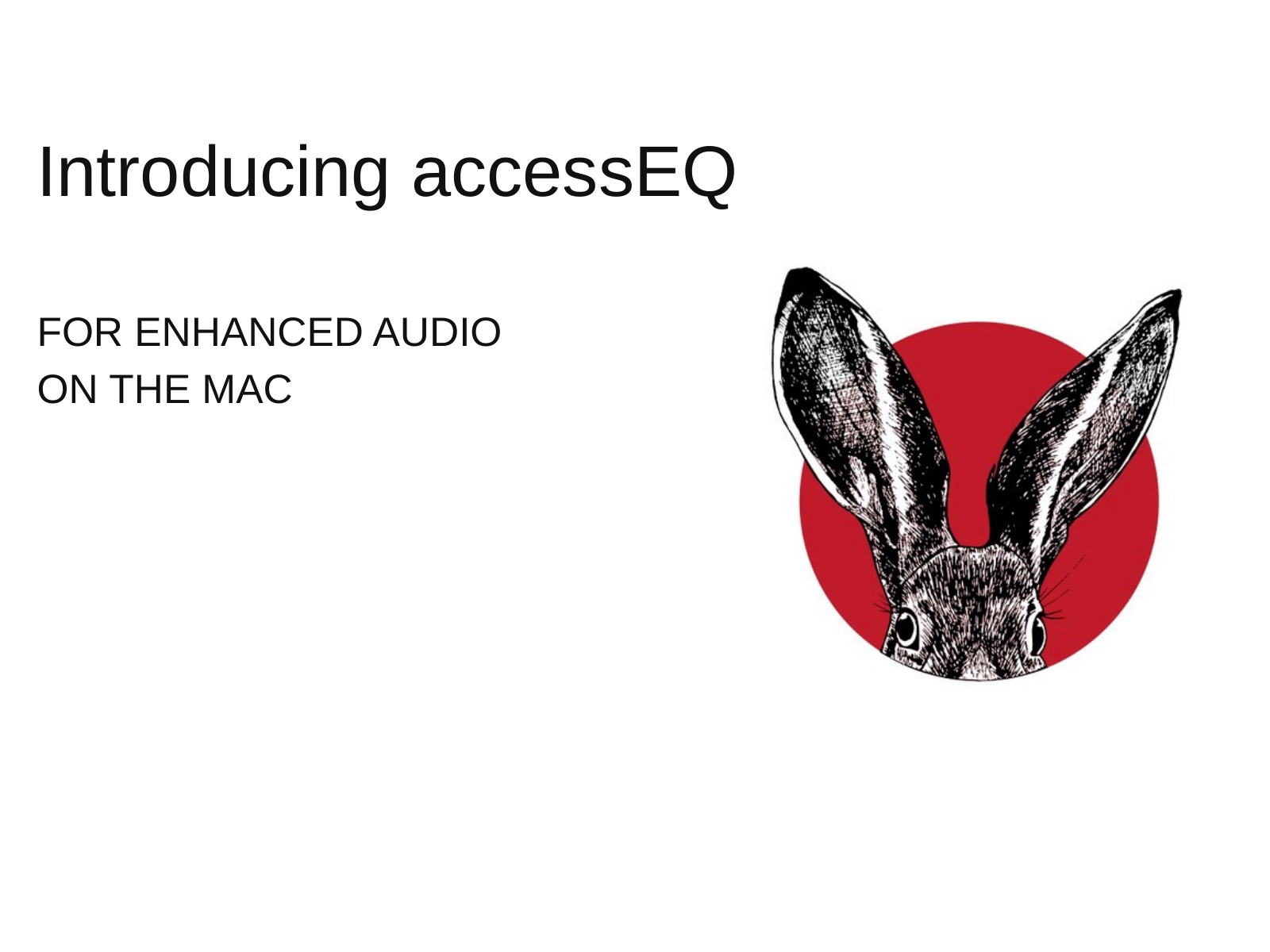

Introducing accessEQ

FOR ENHANCED AUDIO
ON THE MAC